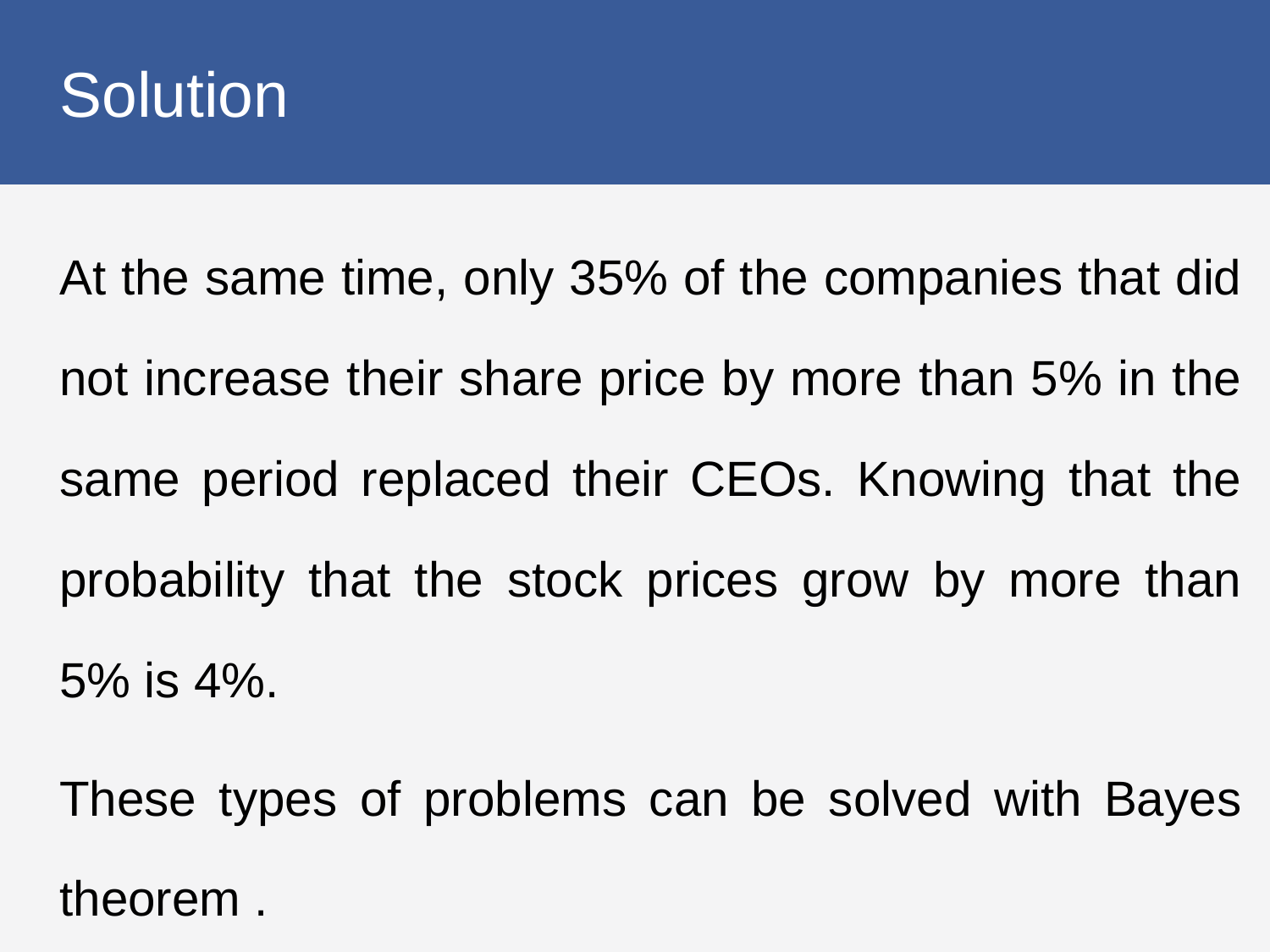

# Solution
At the same time, only 35% of the companies that did not increase their share price by more than 5% in the same period replaced their CEOs. Knowing that the probability that the stock prices grow by more than 5% is 4%.
These types of problems can be solved with Bayes theorem .